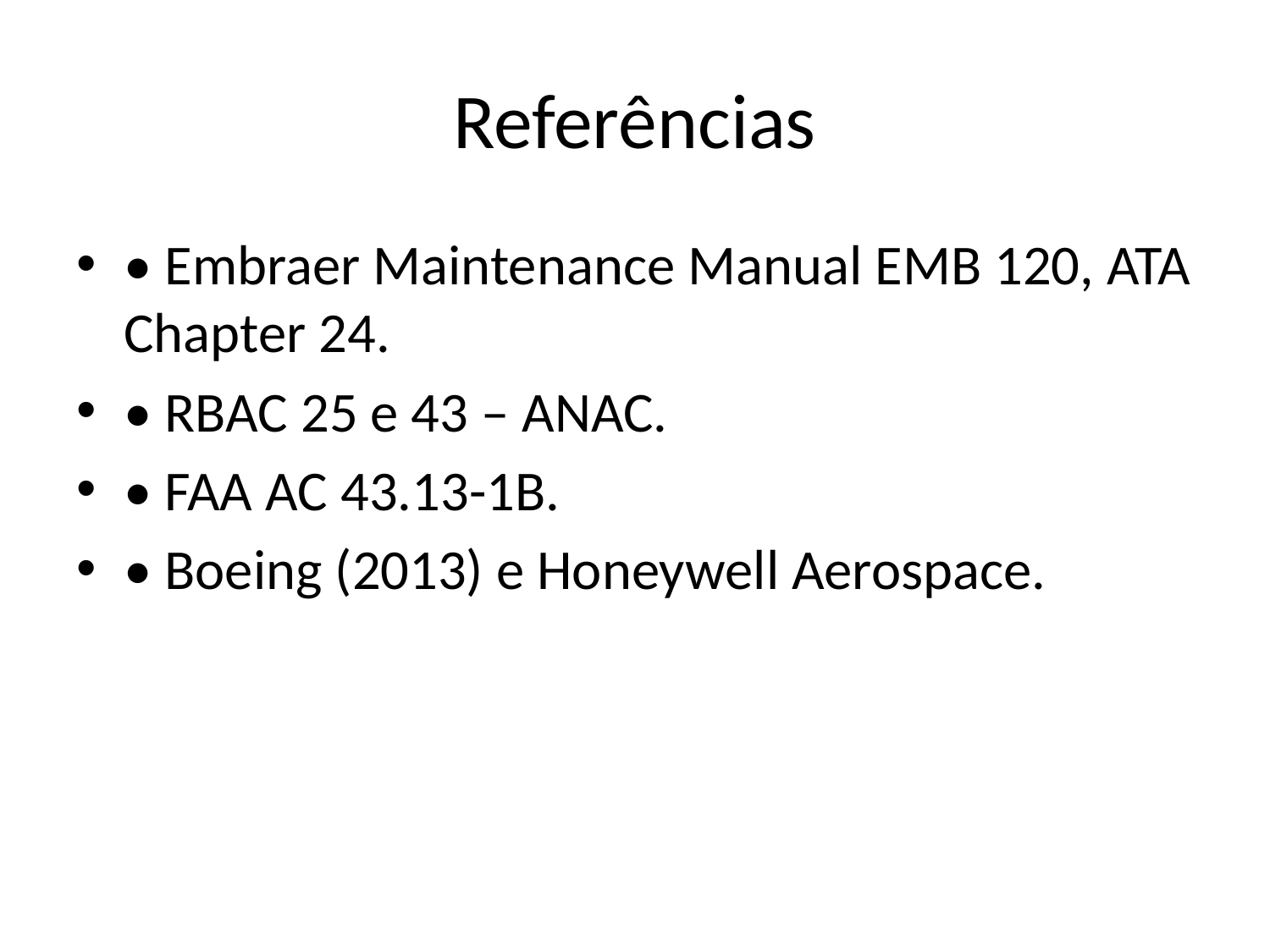

# Referências
• Embraer Maintenance Manual EMB 120, ATA Chapter 24.
• RBAC 25 e 43 – ANAC.
• FAA AC 43.13-1B.
• Boeing (2013) e Honeywell Aerospace.